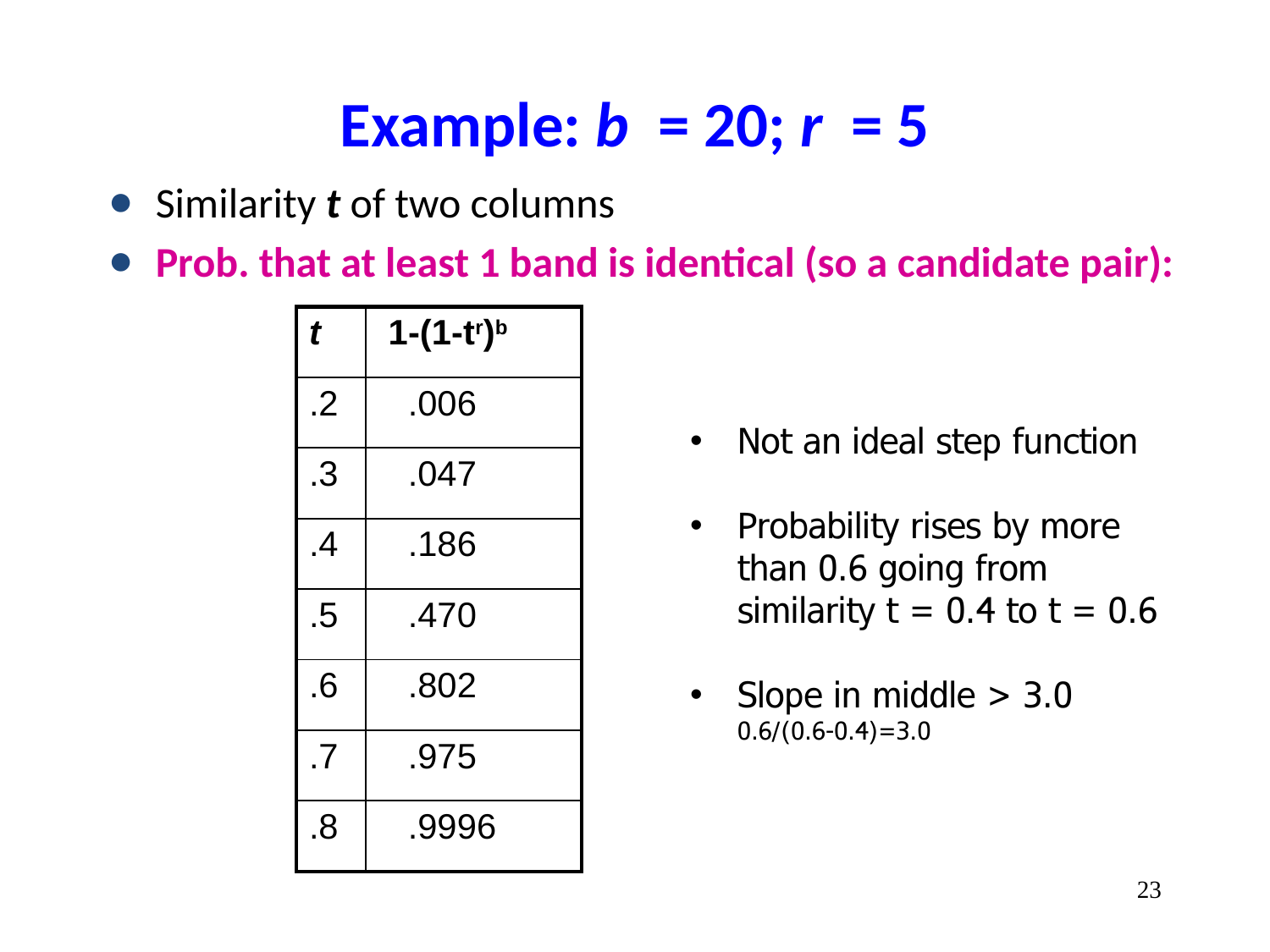

# Example: b  = 20; r  = 5
Similarity t of two columns
Prob. that at least 1 band is identical (so a candidate pair):
| t | 1-(1-tr)b |
| --- | --- |
| .2 | .006 |
| .3 | .047 |
| .4 | .186 |
| .5 | .470 |
| .6 | .802 |
| .7 | .975 |
| .8 | .9996 |
Not an ideal step function

Probability rises by more than 0.6 going from similarity t = 0.4 to t = 0.6

Slope in middle > 3.0  	0.6/(0.6-0.4)=3.0
23